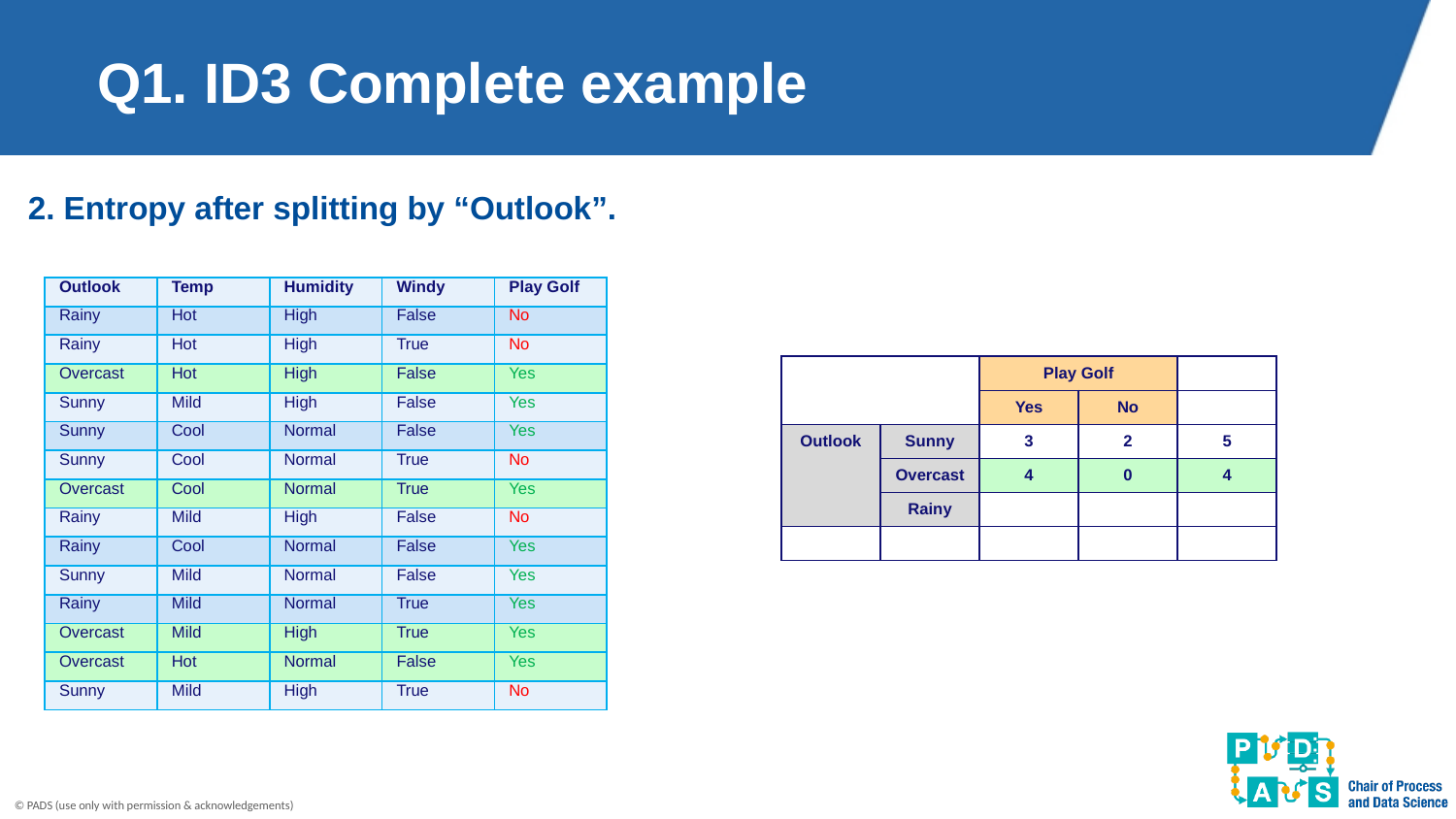

# Q1. ID3 Complete example
2. Entropy after splitting by “Outlook”.
| Outlook | Temp | Humidity | Windy | Play Golf |
| --- | --- | --- | --- | --- |
| Rainy | Hot | High | False | No |
| Rainy | Hot | High | True | No |
| Overcast | Hot | High | False | Yes |
| Sunny | Mild | High | False | Yes |
| Sunny | Cool | Normal | False | Yes |
| Sunny | Cool | Normal | True | No |
| Overcast | Cool | Normal | True | Yes |
| Rainy | Mild | High | False | No |
| Rainy | Cool | Normal | False | Yes |
| Sunny | Mild | Normal | False | Yes |
| Rainy | Mild | Normal | True | Yes |
| Overcast | Mild | High | True | Yes |
| Overcast | Hot | Normal | False | Yes |
| Sunny | Mild | High | True | No |
|  |  | Play Golf |  |  |
| --- | --- | --- | --- | --- |
|  |  | Yes | No |  |
| Outlook | Sunny | 3 | 2 | 5 |
|  | Overcast | 4 | 0 | 4 |
|  | Rainy |  |  |  |
|  |  |  |  |  |